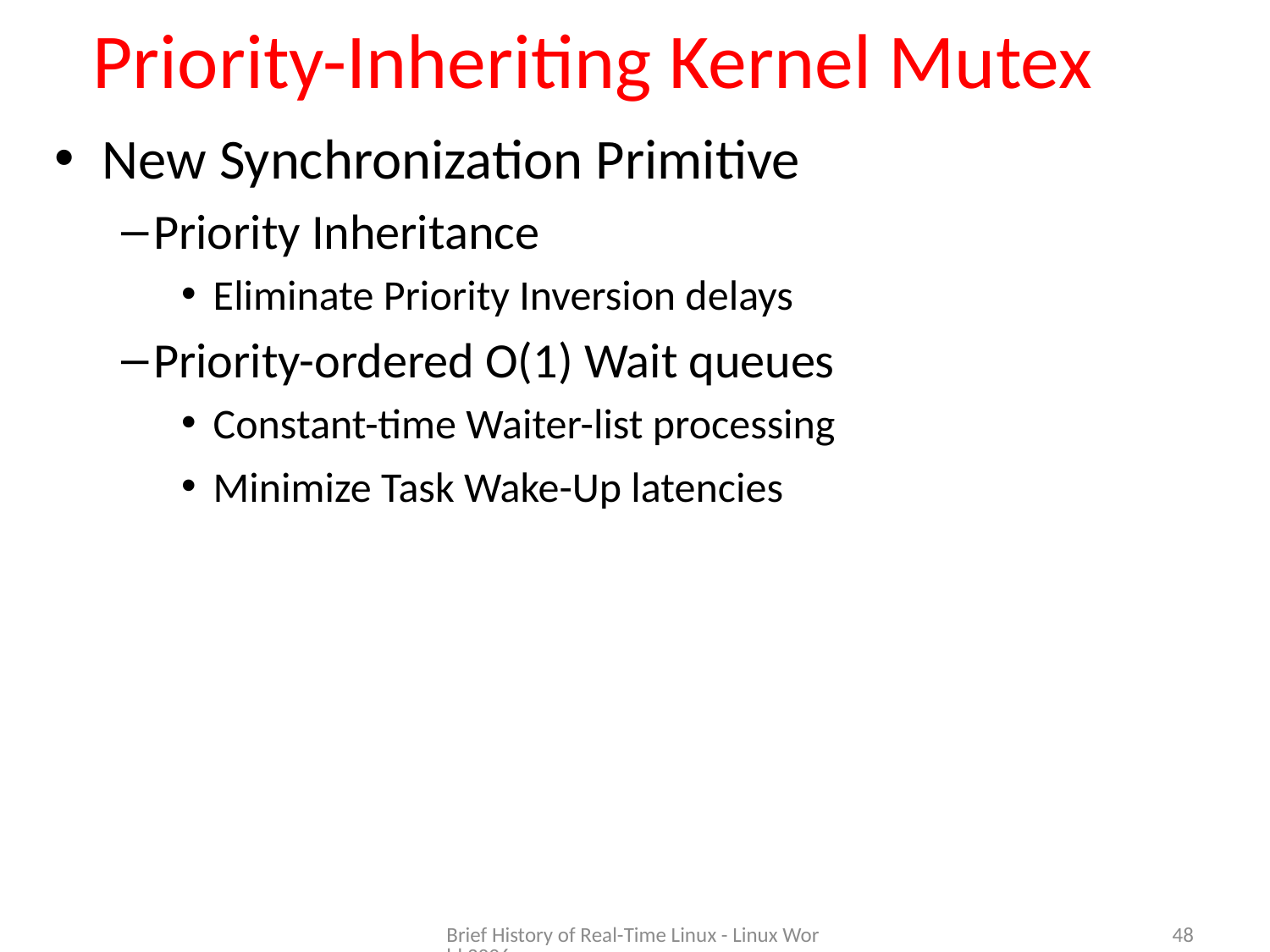

# Priority-Inheriting Kernel Mutex
New Synchronization Primitive
Priority Inheritance
Eliminate Priority Inversion delays
Priority-ordered O(1) Wait queues
Constant-time Waiter-list processing
Minimize Task Wake-Up latencies
Brief History of Real-Time Linux - Linux World 2006
48